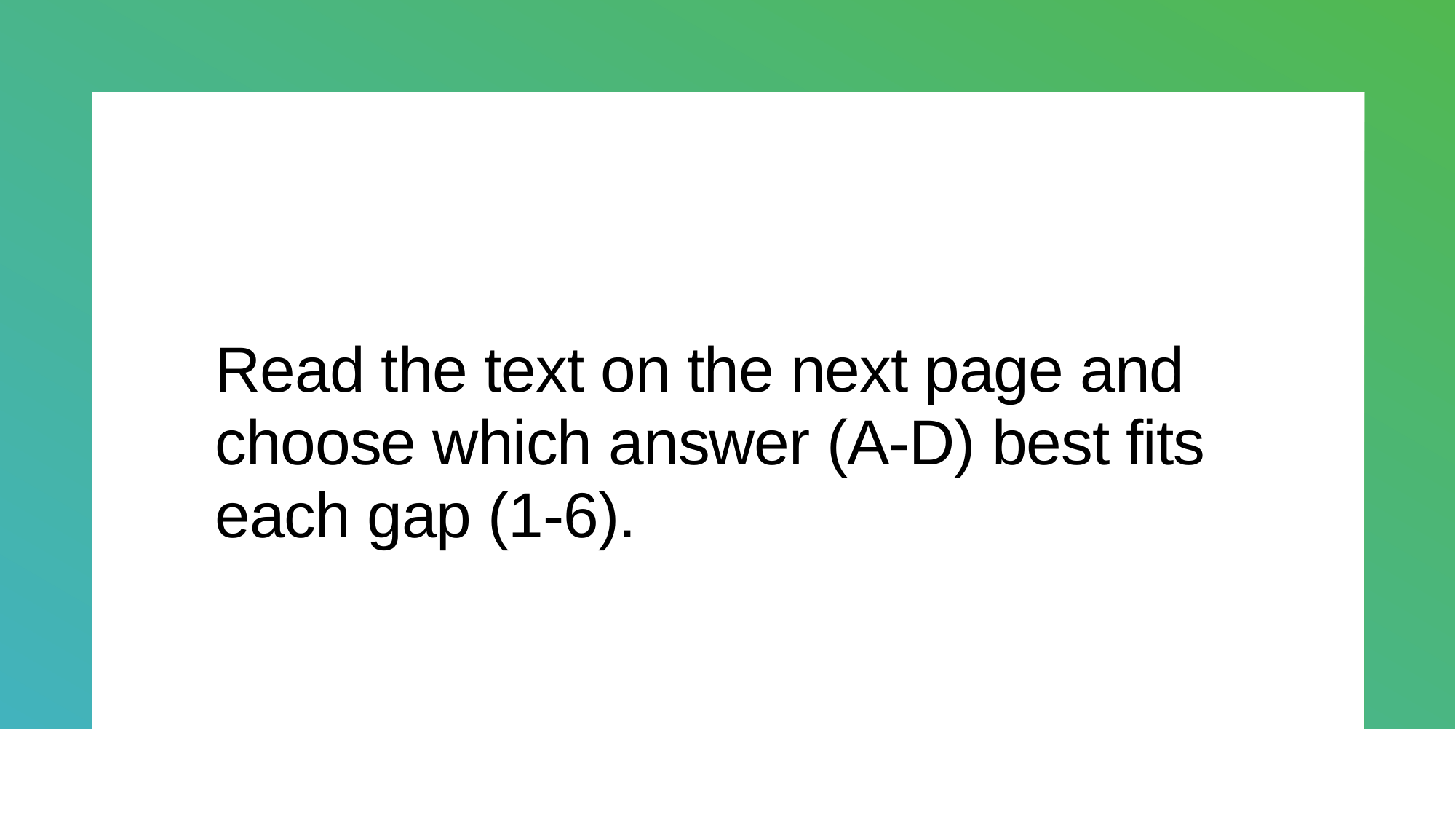

# Read the text on the next page and choose which answer (A-D) best fits each gap (1-6).
.